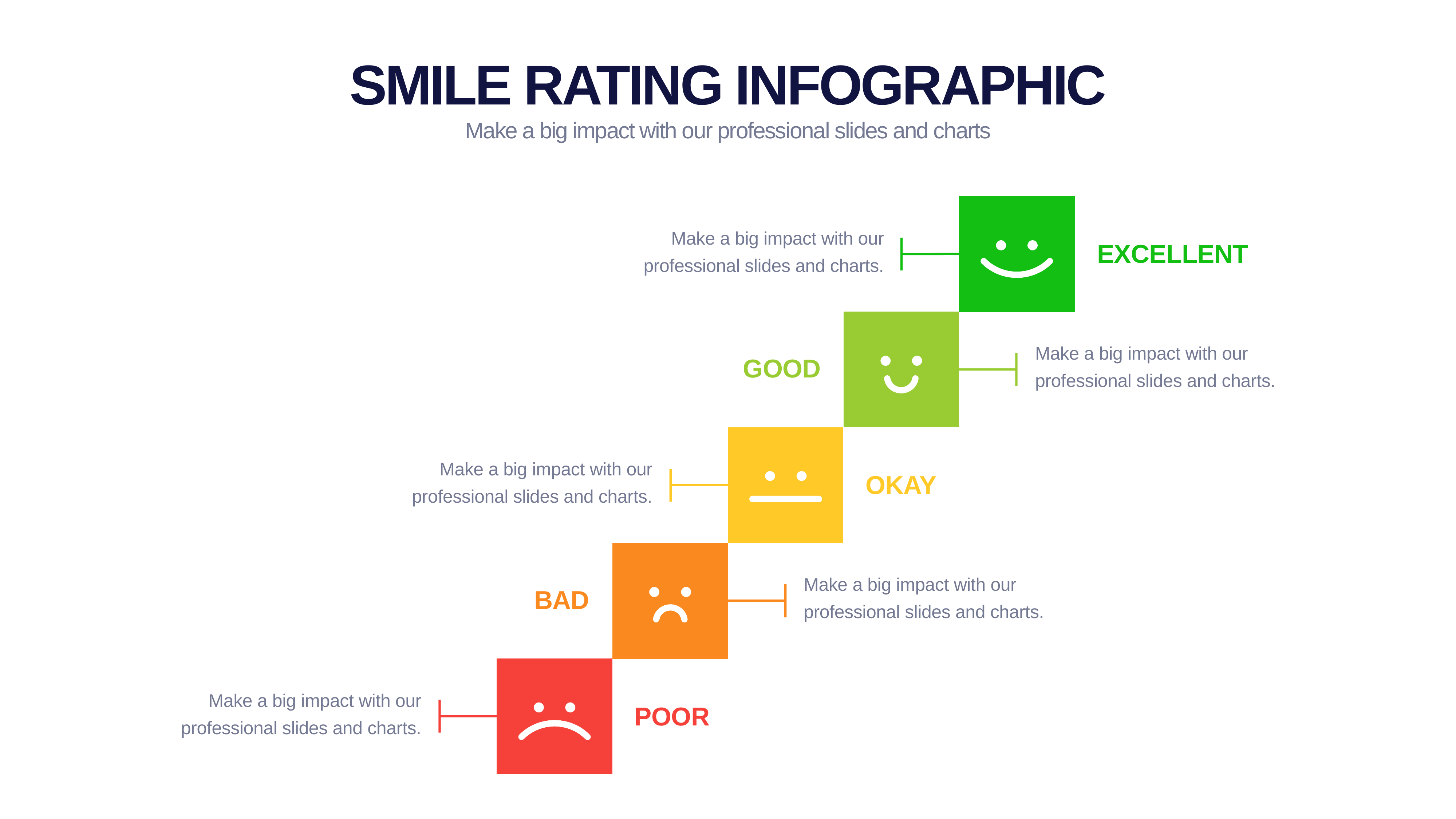

SMILE RATING INFOGRAPHIC
Make a big impact with our professional slides and charts

Make a big impact with our professional slides and charts.
EXCELLENT

Make a big impact with our professional slides and charts.
GOOD

Make a big impact with our professional slides and charts.
OKAY

Make a big impact with our professional slides and charts.
BAD

Make a big impact with our professional slides and charts.
POOR